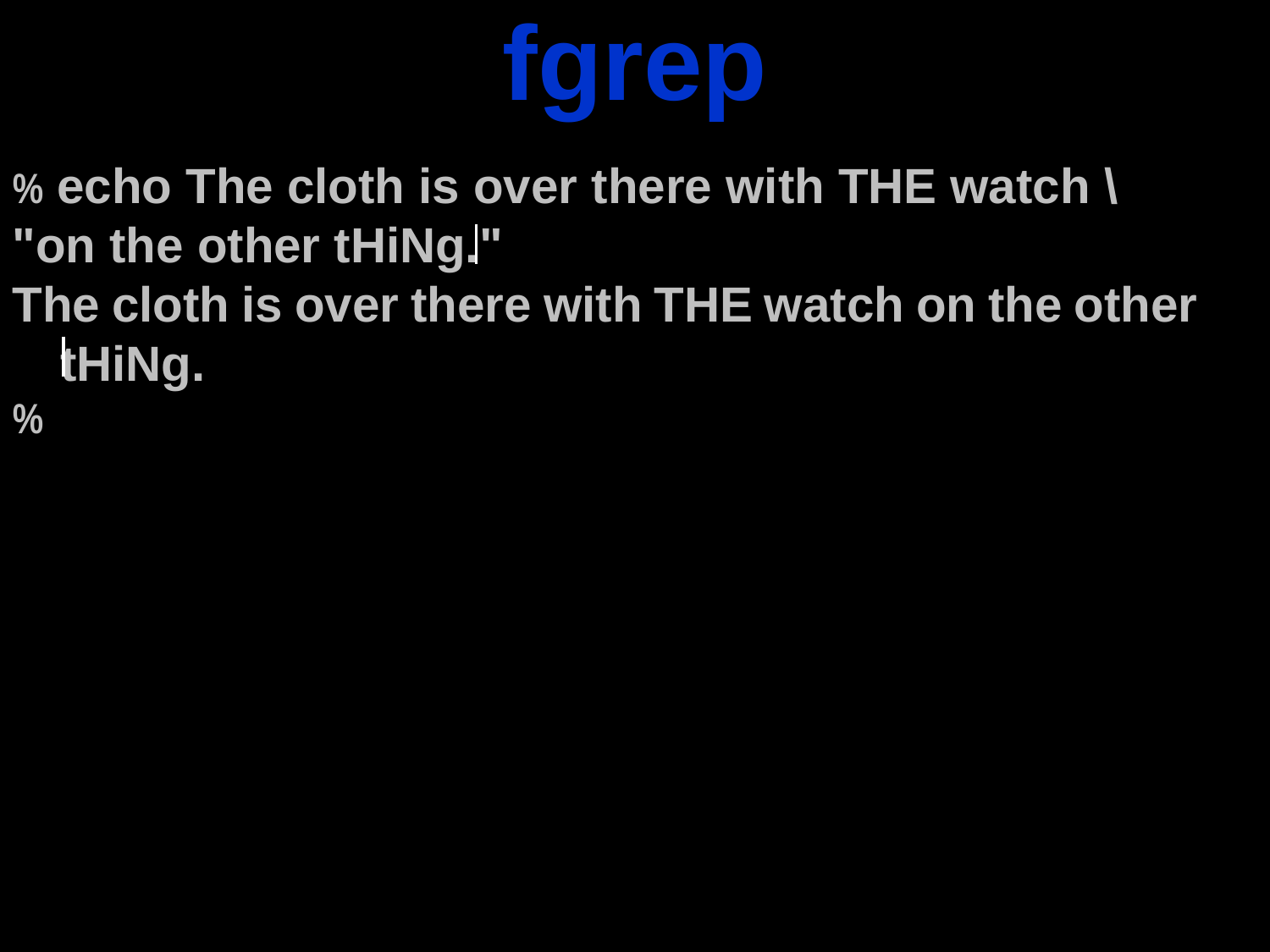

fgrep
% echo The cloth is over there with THE watch \
"on the other tHiNg."
The cloth is over there with THE watch on the other tHiNg.
%